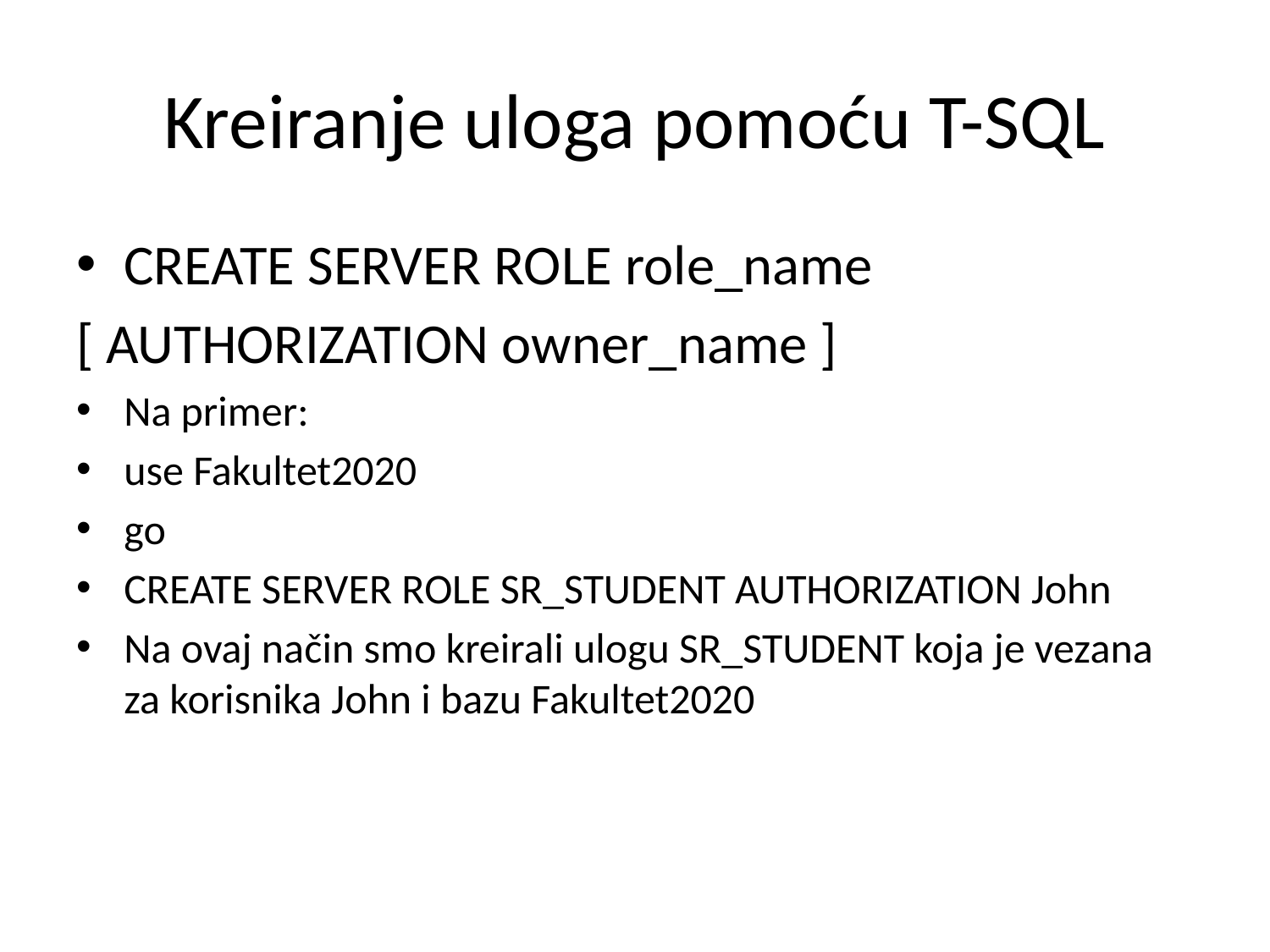

# Kreiranje uloga pomoću T-SQL
CREATE SERVER ROLE role_name
[ AUTHORIZATION owner_name ]
Na primer:
use Fakultet2020
go
CREATE SERVER ROLE SR_STUDENT AUTHORIZATION John
Na ovaj način smo kreirali ulogu SR_STUDENT koja je vezana za korisnika John i bazu Fakultet2020